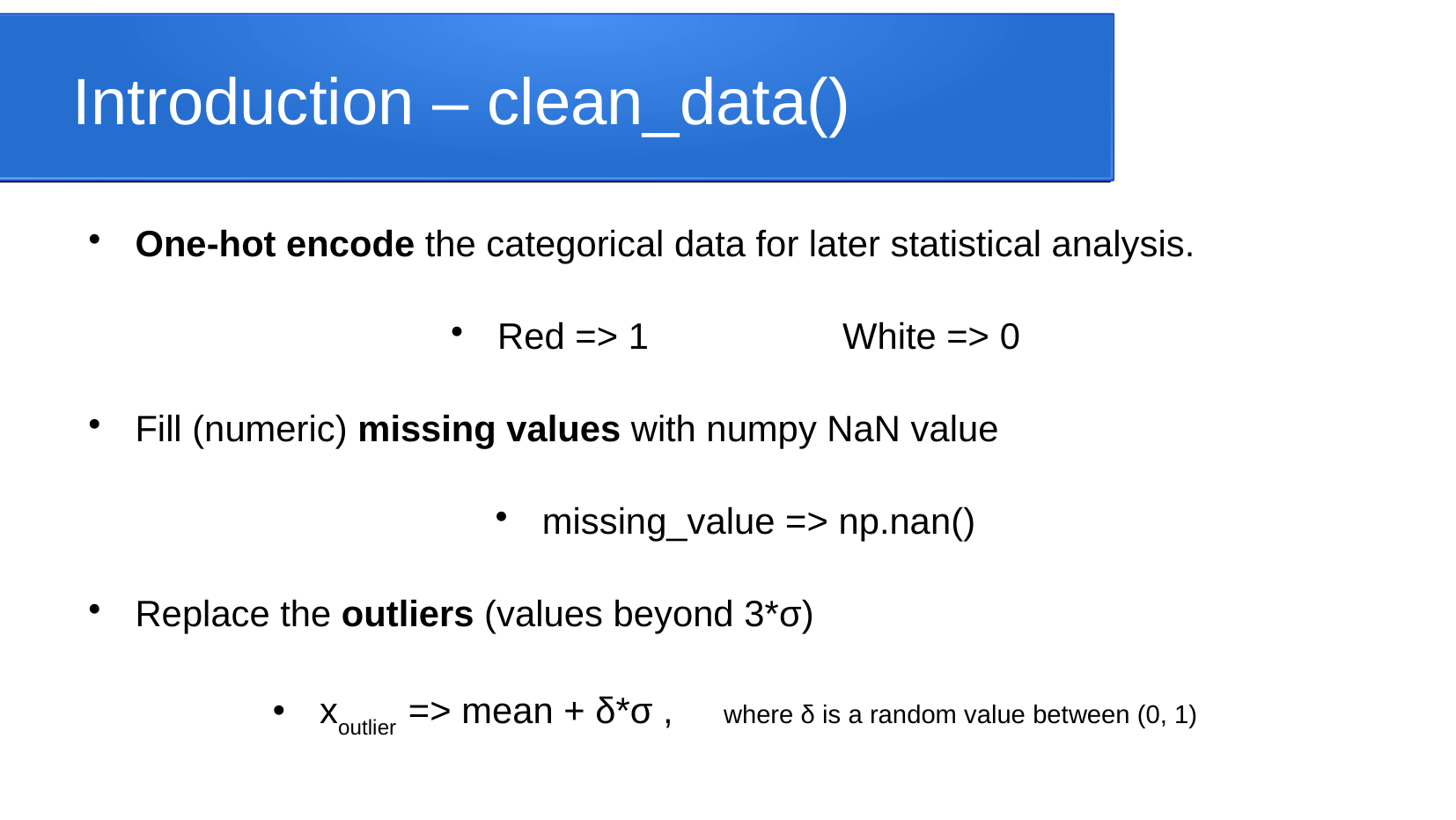

Introduction – clean_data()
One-hot encode the categorical data for later statistical analysis.
Red => 1	        White => 0
Fill (numeric) missing values with numpy NaN value
missing_value => np.nan()
Replace the outliers (values beyond 3*σ)
xoutlier  => mean + δ*σ ,     where δ is a random value between (0, 1)